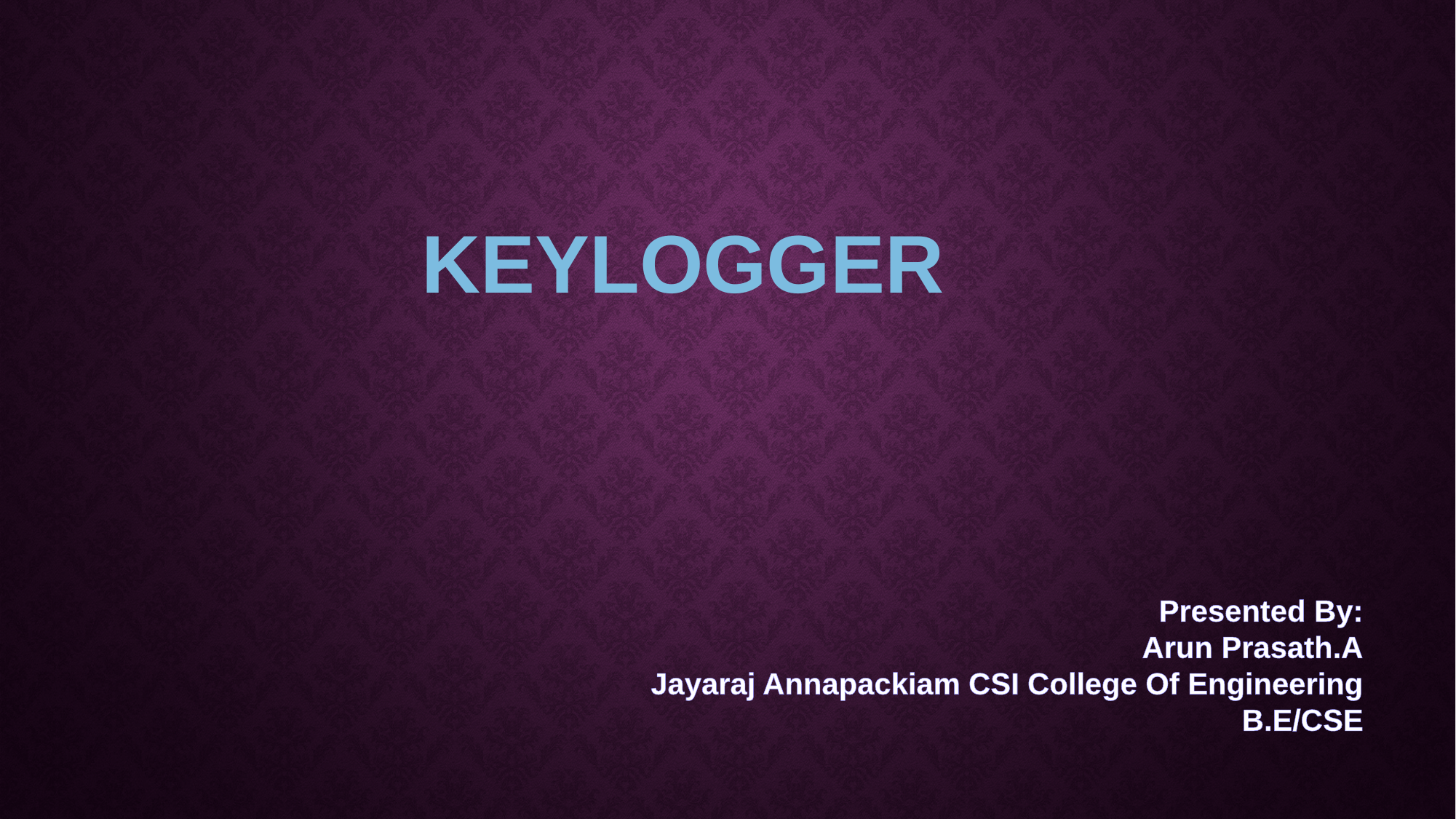

# KEYLOGGER
Presented By:
Arun Prasath.A
Jayaraj Annapackiam CSI College Of Engineering
B.E/CSE